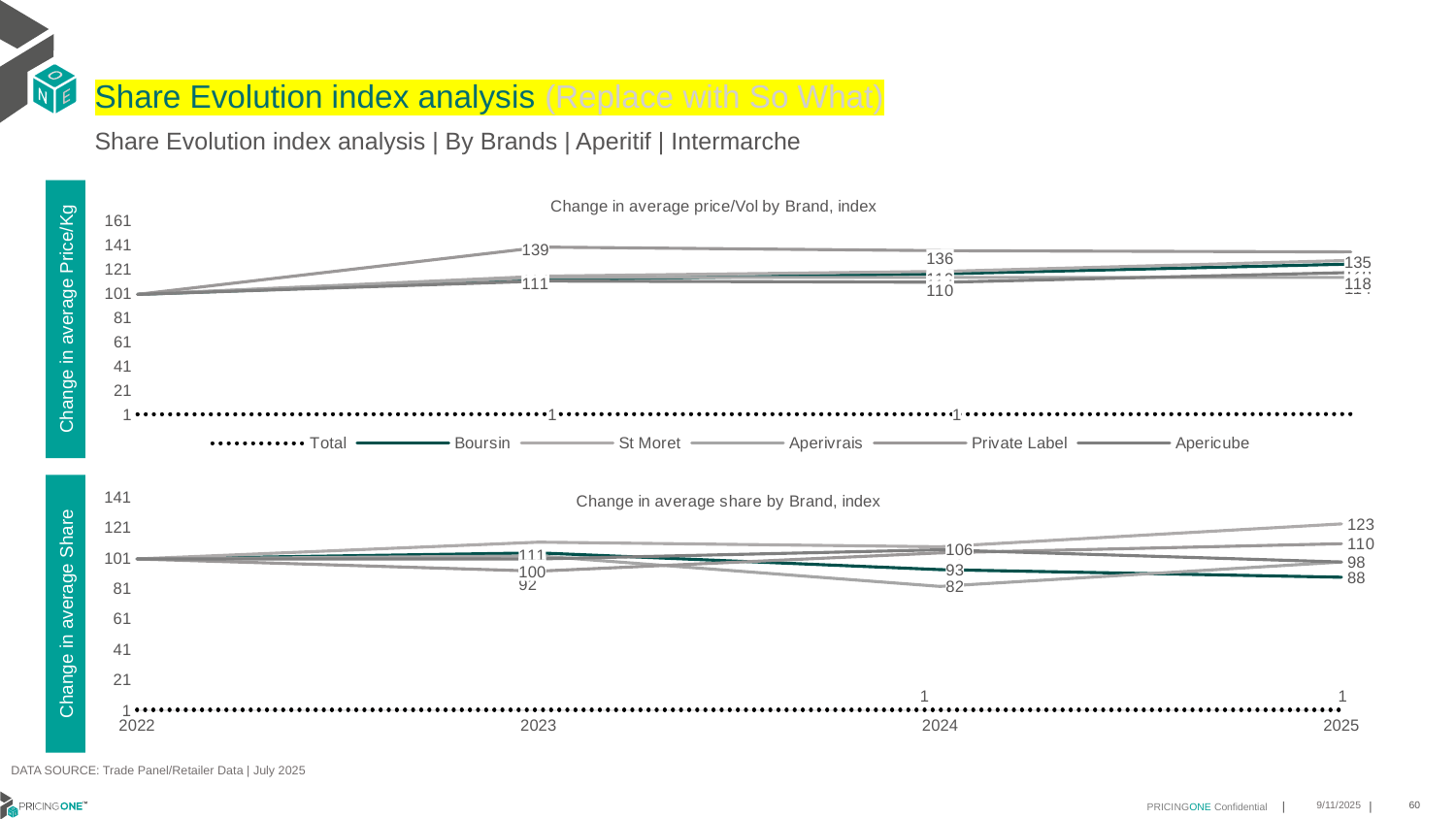

# Share Evolution index analysis (Replace with So What)
Share Evolution index analysis | By Brands | Aperitif | Intermarche

### Chart: Change in average price/Vol by Brand, index

| Category | Total | Boursin | St Moret | Aperivrais | Private Label | Apericube |
|---|---|---|---|---|---|---|
| 2022 | 1.0 | 100.0 | 100.0 | 100.0 | 100.0 | 100.0 |
| 2023 | 1.1314992651529014 | 112.0 | 115.0 | 114.0 | 139.0 | 111.0 |
| 2024 | 1.1118738305897076 | 117.0 | 119.0 | 114.0 | 136.0 | 110.0 |
| 2025 | 1.1791079133293592 | 125.0 | 128.0 | 114.0 | 135.0 | 118.0 |
Change in average Price/Kg

### Chart: Change in average share by Brand, index

| Category | Total | Boursin | St Moret | Aperivrais | Private Label | Apericube |
|---|---|---|---|---|---|---|
| 2022 | 1.0 | 100.0 | 100.0 | 100.0 | 100.0 | 100.0 |
| 2023 | 1.0 | 104.0 | 111.0 | 102.0 | 92.0 | 100.0 |
| 2024 | 1.0 | 93.0 | 108.0 | 82.0 | 104.0 | 106.0 |
| 2025 | 1.0 | 88.0 | 123.0 | 98.0 | 110.0 | 98.0 |
Change in average Share
DATA SOURCE: Trade Panel/Retailer Data | July 2025

9/11/2025
60